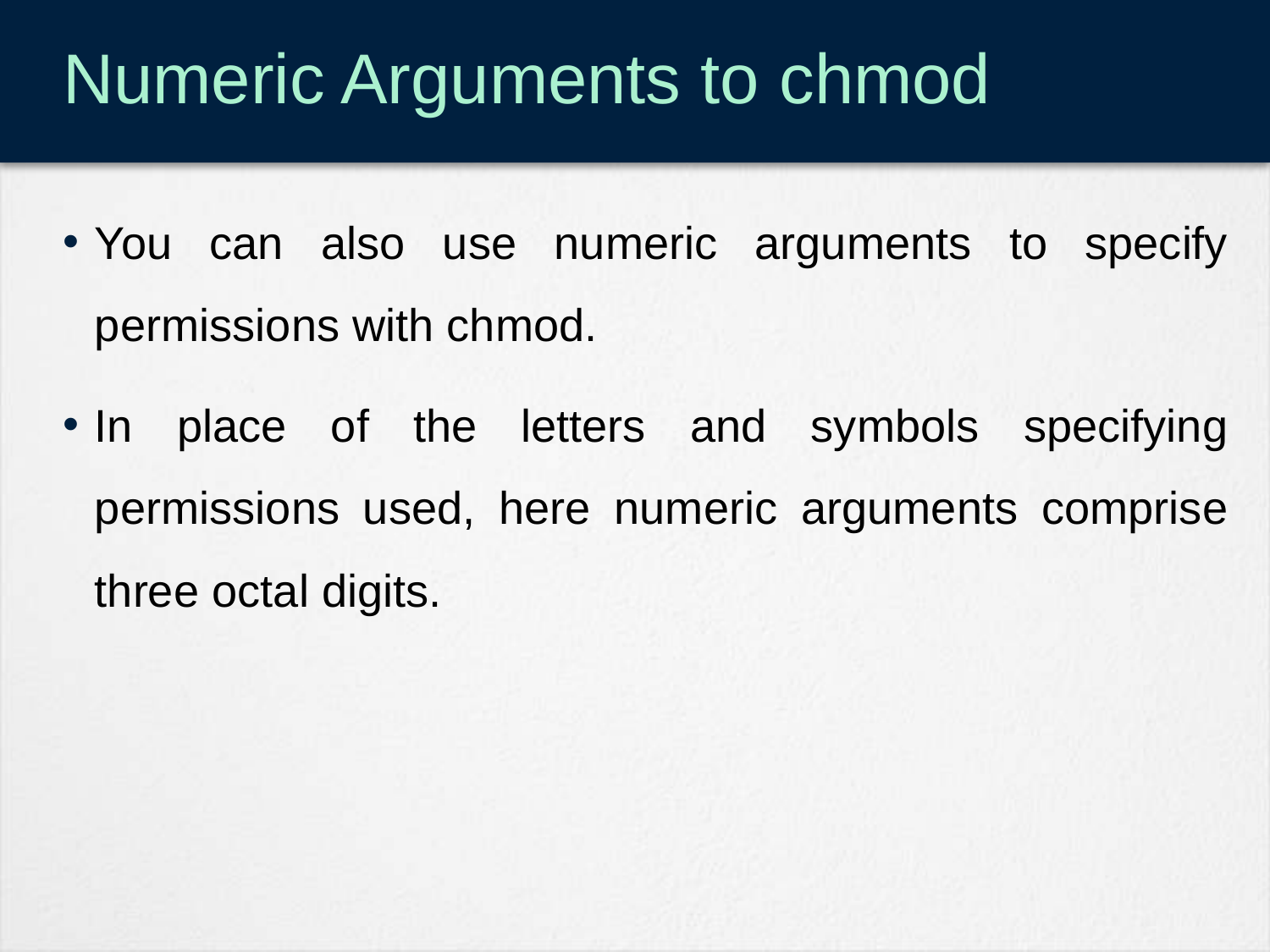

# Numeric Arguments to chmod
You can also use numeric arguments to specify permissions with chmod.
In place of the letters and symbols specifying permissions used, here numeric arguments comprise three octal digits.